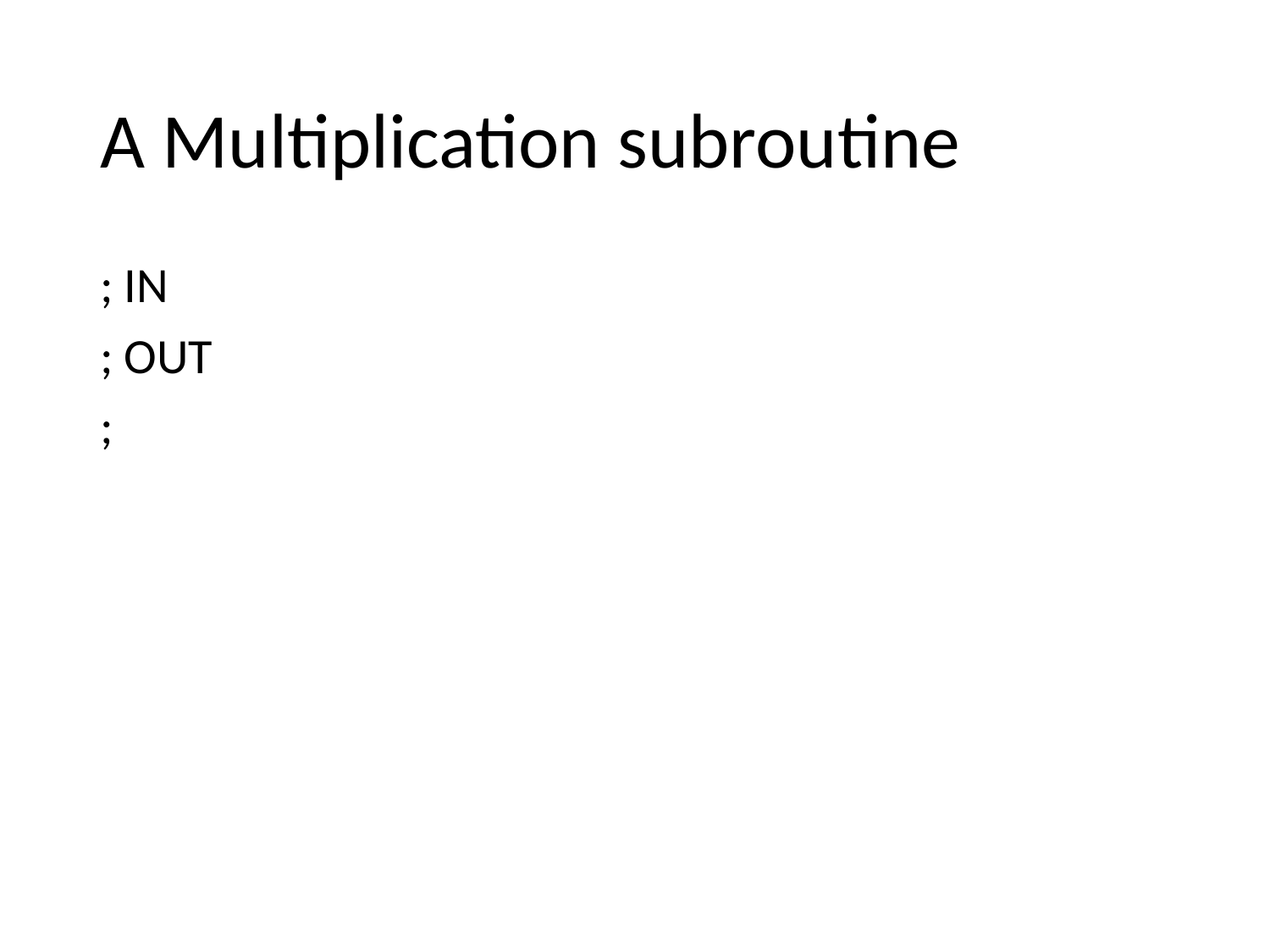

# A Multiplication subroutine
; IN
; OUT
;